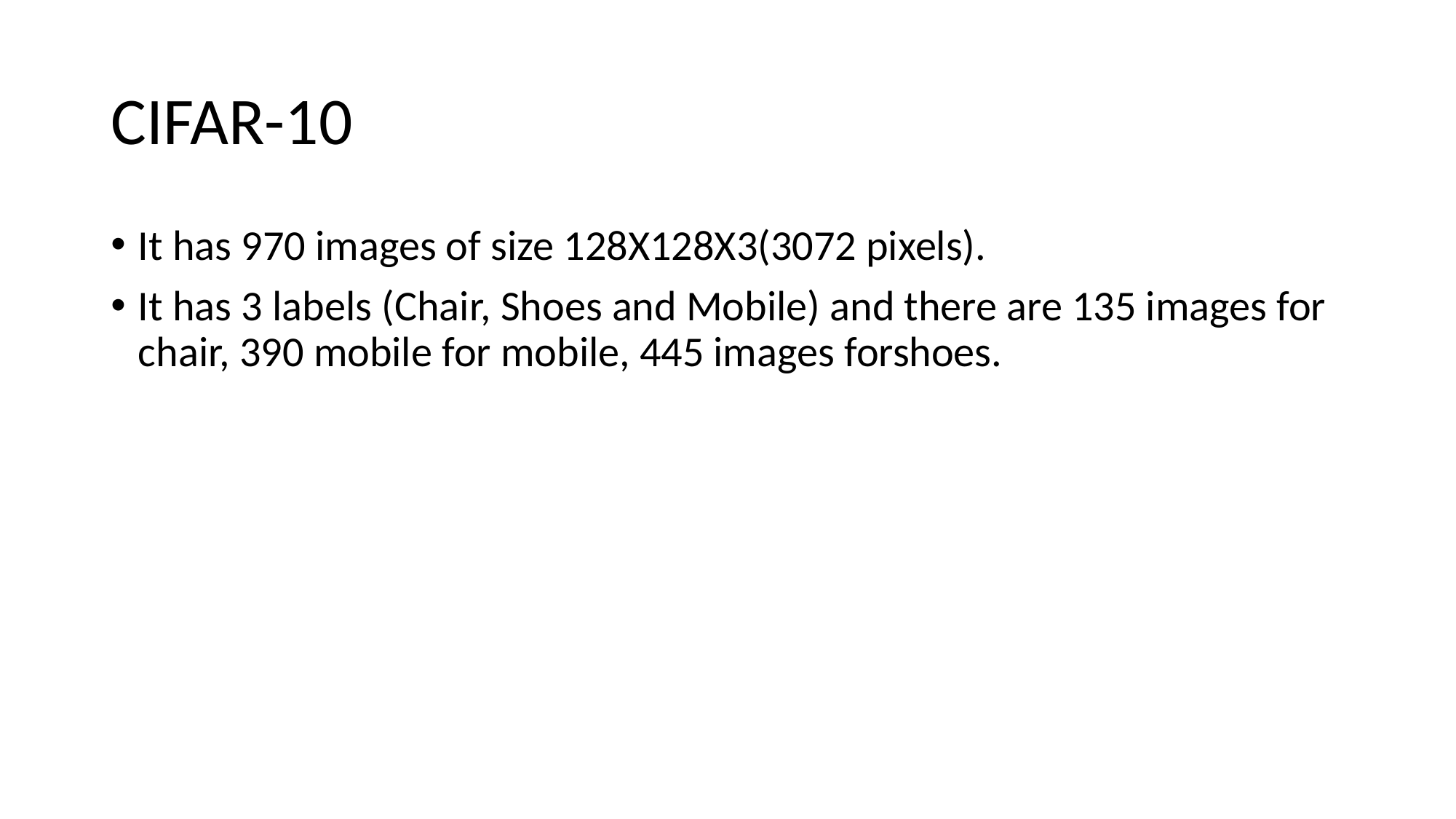

# CIFAR-10
It has 970 images of size 128X128X3(3072 pixels).
It has 3 labels (Chair, Shoes and Mobile) and there are 135 images for chair, 390 mobile for mobile, 445 images forshoes.